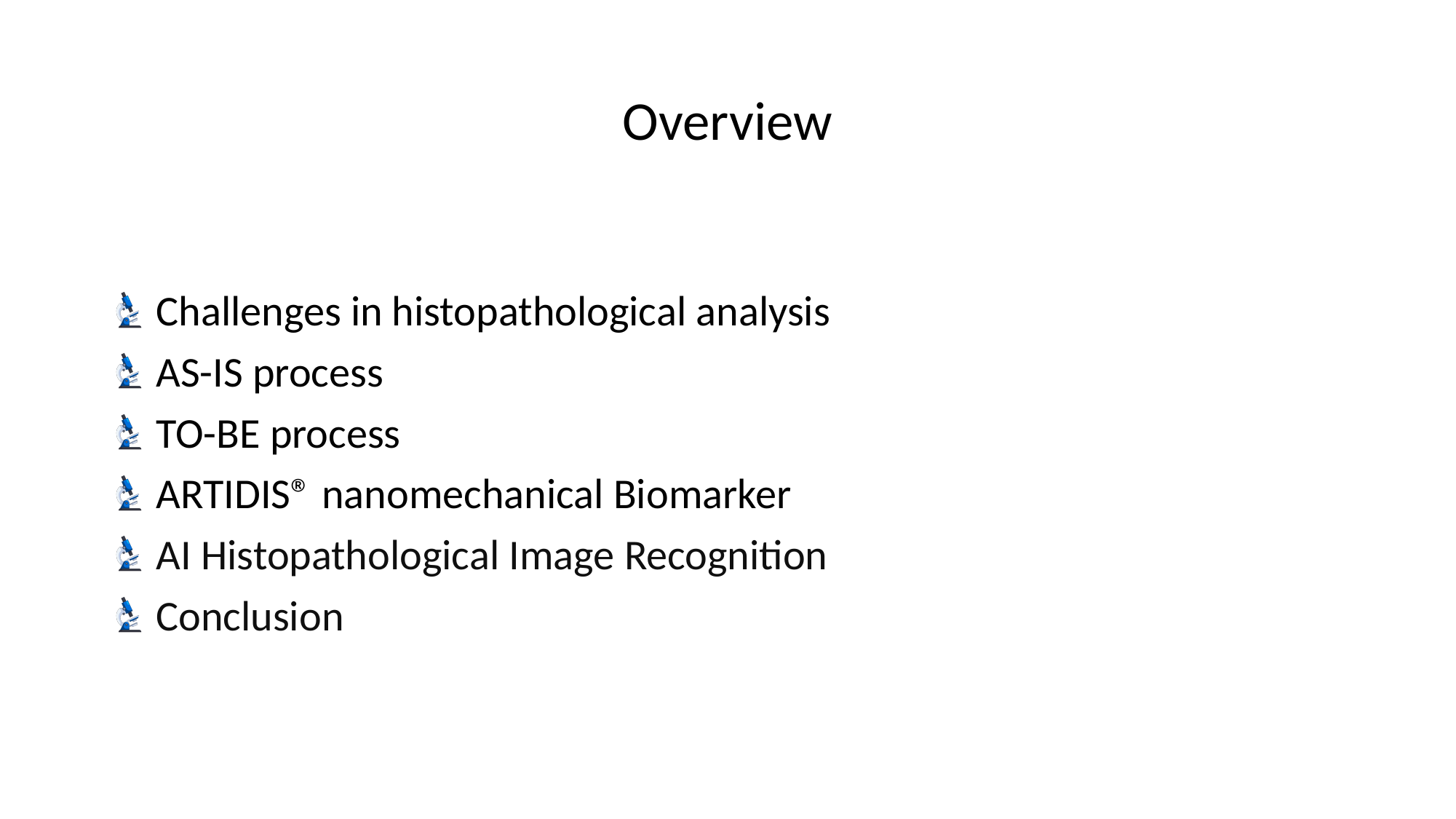

# Overview

 Challenges in histopathological analysis
 AS-IS process
 TO-BE process
 ARTIDIS® nanomechanical Biomarker
 AI Histopathological Image Recognition
 Conclusion